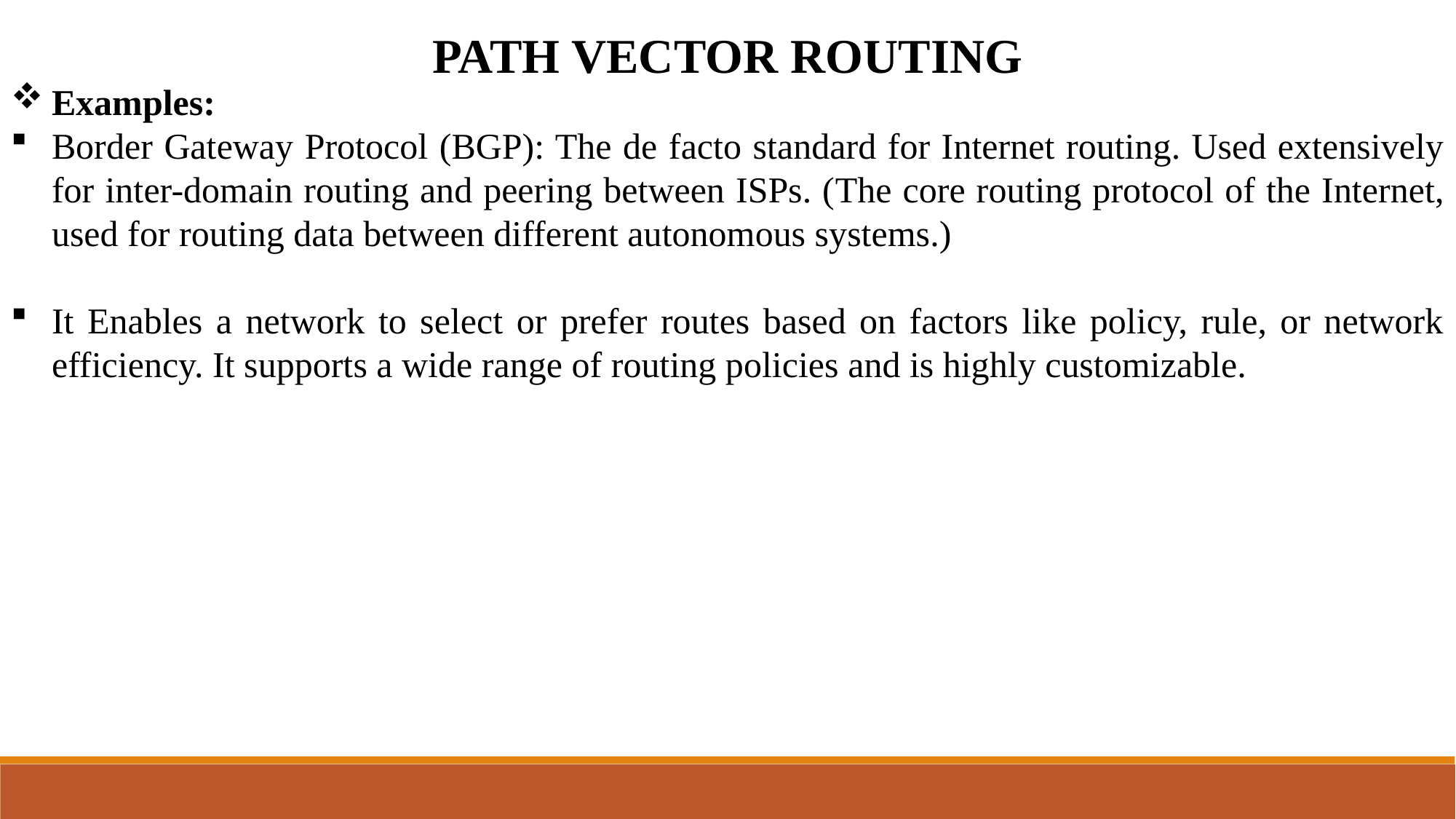

PATH VECTOR ROUTING
Examples:
Border Gateway Protocol (BGP): The de facto standard for Internet routing. Used extensively for inter-domain routing and peering between ISPs. (The core routing protocol of the Internet, used for routing data between different autonomous systems.)

It Enables a network to select or prefer routes based on factors like policy, rule, or network efficiency. It supports a wide range of routing policies and is highly customizable.